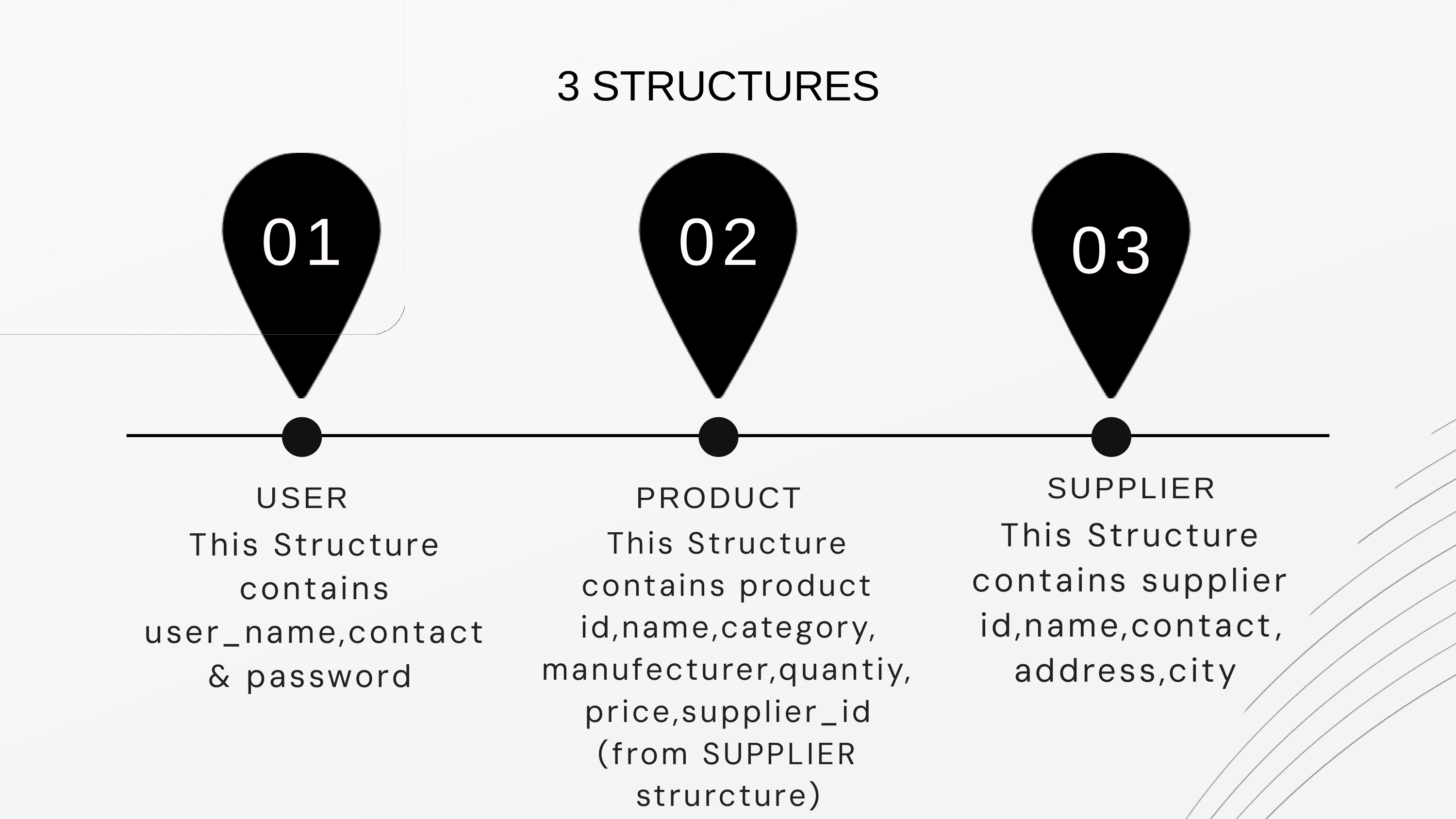

3 STRUCTURES

01
02
03

SUPPLIER
USER
PRODUCT
This Structure contains supplier id,name,contact,
address,city
This Structure contains product id,name,category,
manufecturer,quantiy,price,supplier_id
(from SUPPLIER strurcture)
This Structure contains user_name,contact & password